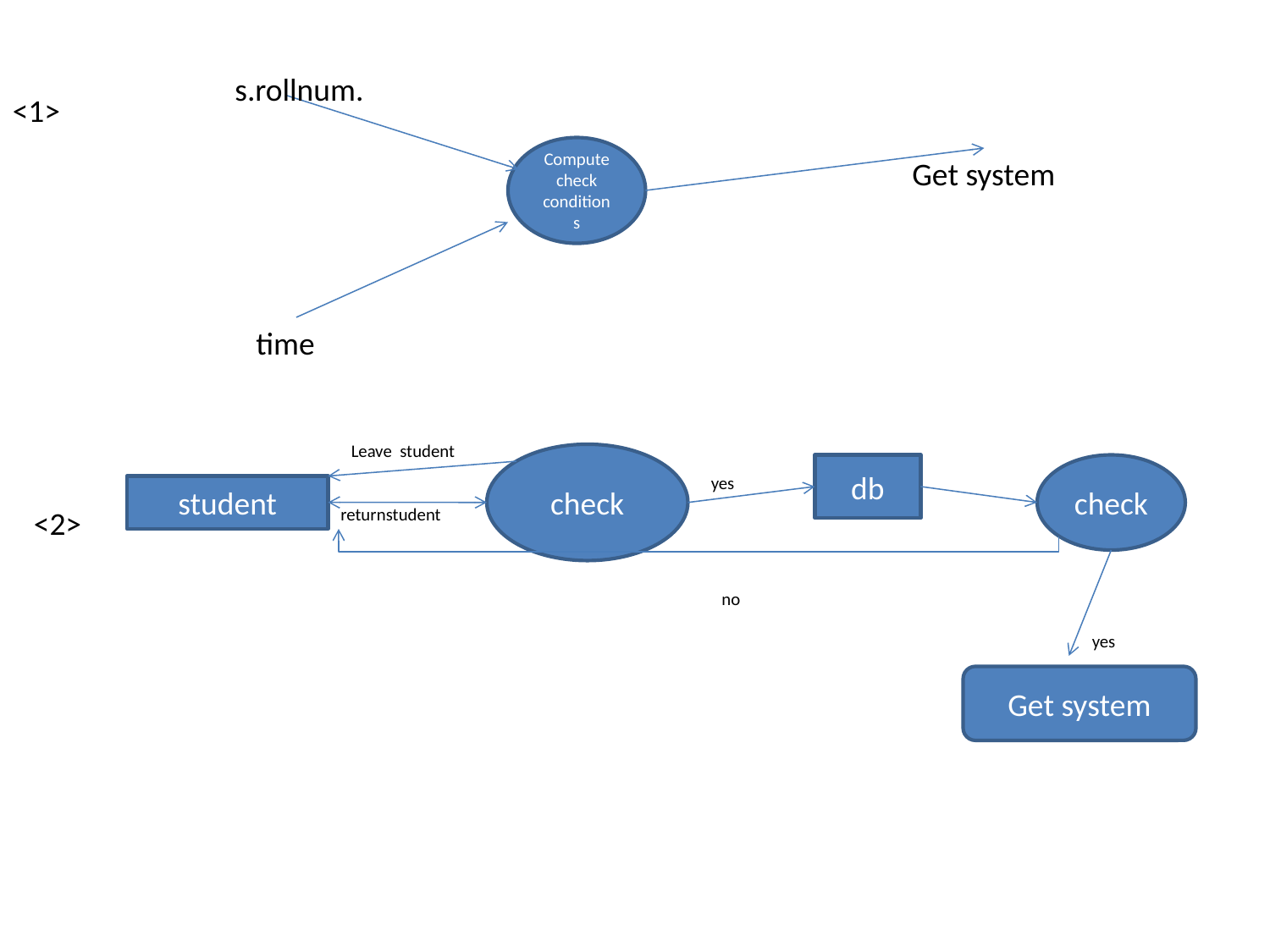

s.rollnum.
<1>
Compute check conditions
Get system
time
Leave  student
check
db
check
yes
student
<2>
returnstudent
no
yes
Get system